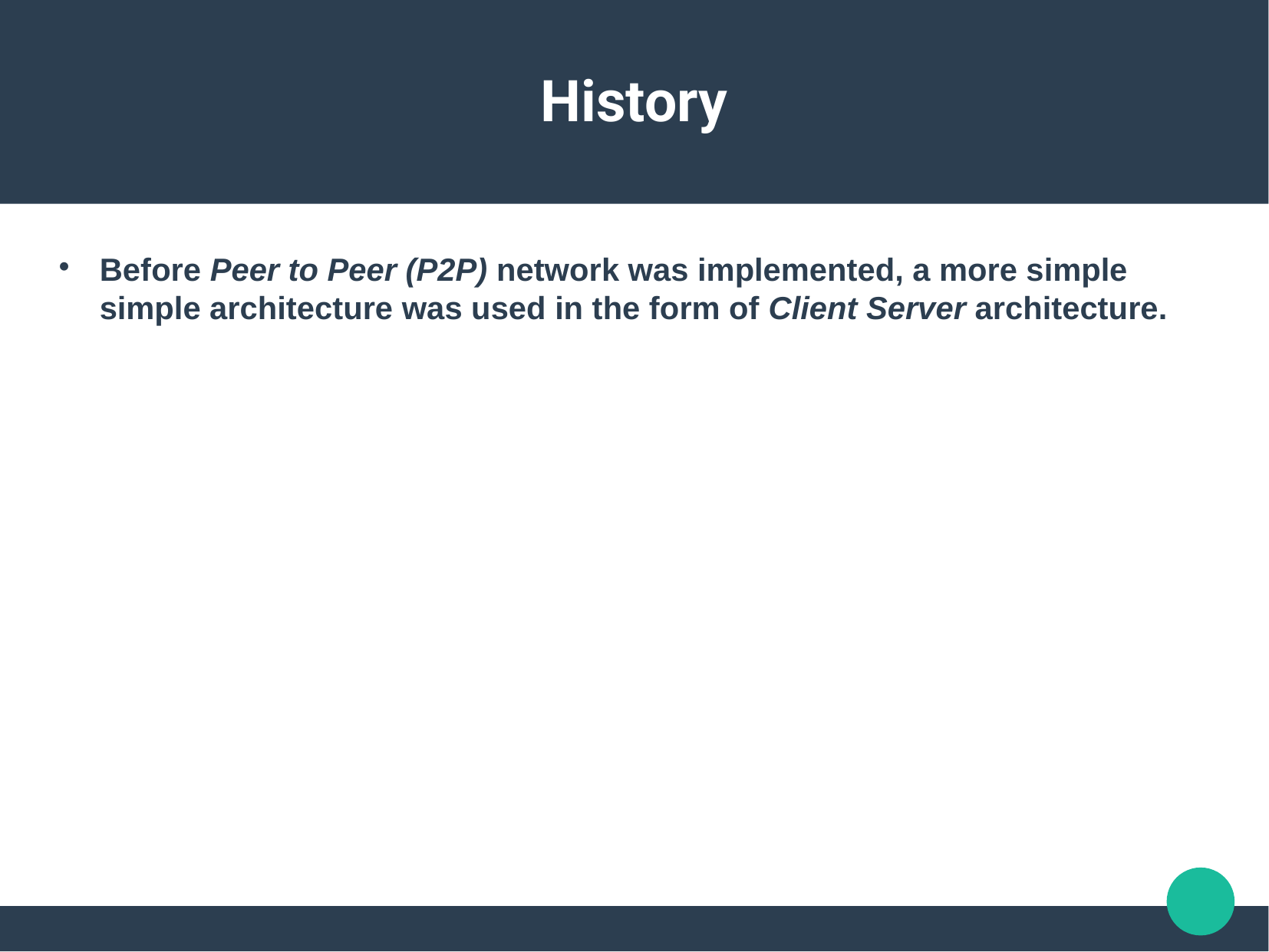

History
Before Peer to Peer (P2P) network was implemented, a more simple simple architecture was used in the form of Client Server architecture.